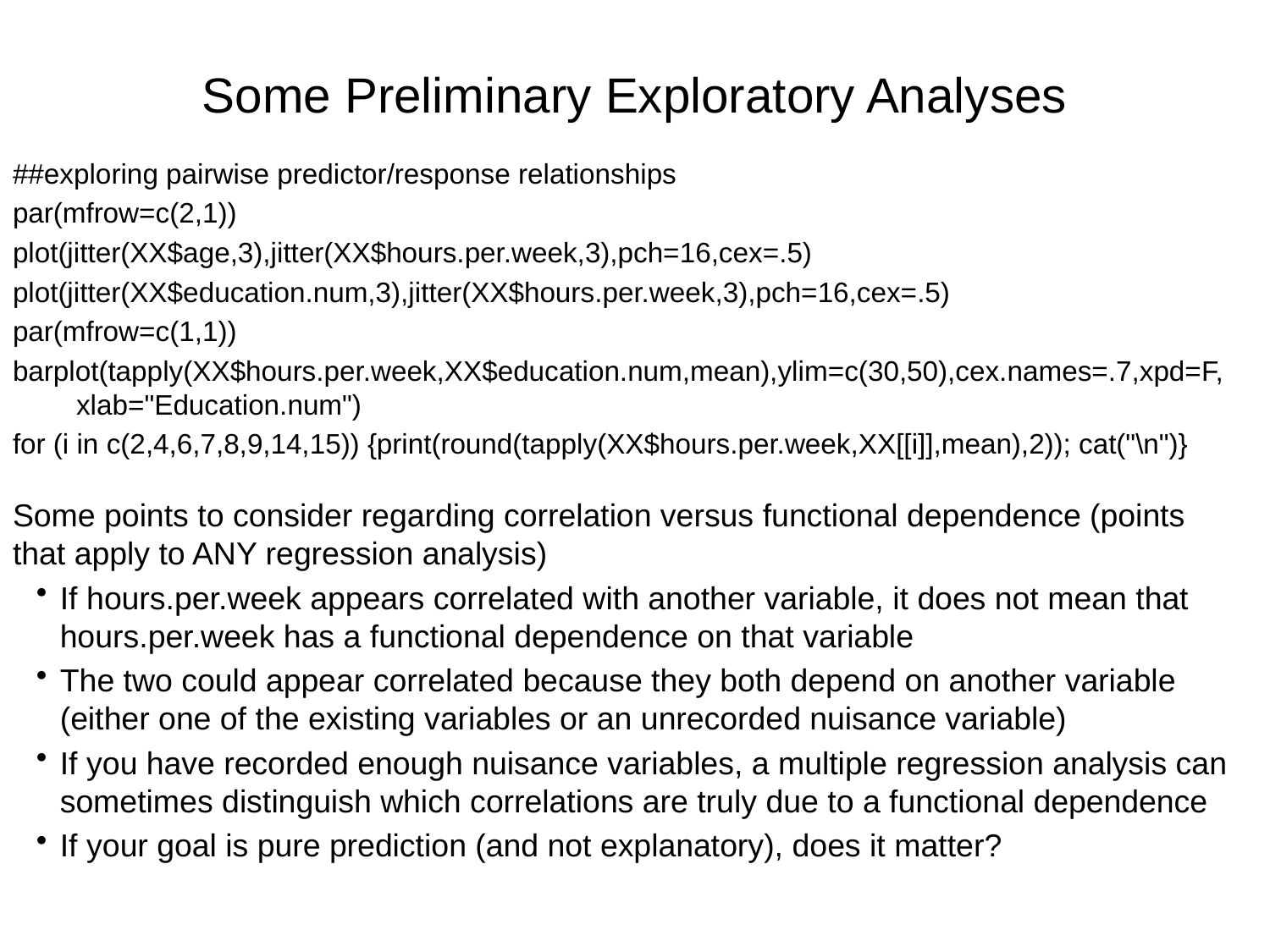

# Some Preliminary Exploratory Analyses
##exploring pairwise predictor/response relationships
par(mfrow=c(2,1))
plot(jitter(XX$age,3),jitter(XX$hours.per.week,3),pch=16,cex=.5)
plot(jitter(XX$education.num,3),jitter(XX$hours.per.week,3),pch=16,cex=.5)
par(mfrow=c(1,1))
barplot(tapply(XX$hours.per.week,XX$education.num,mean),ylim=c(30,50),cex.names=.7,xpd=F, xlab="Education.num")
for (i in c(2,4,6,7,8,9,14,15)) {print(round(tapply(XX$hours.per.week,XX[[i]],mean),2)); cat("\n")}
Some points to consider regarding correlation versus functional dependence (points that apply to ANY regression analysis)
If hours.per.week appears correlated with another variable, it does not mean that hours.per.week has a functional dependence on that variable
The two could appear correlated because they both depend on another variable (either one of the existing variables or an unrecorded nuisance variable)
If you have recorded enough nuisance variables, a multiple regression analysis can sometimes distinguish which correlations are truly due to a functional dependence
If your goal is pure prediction (and not explanatory), does it matter?